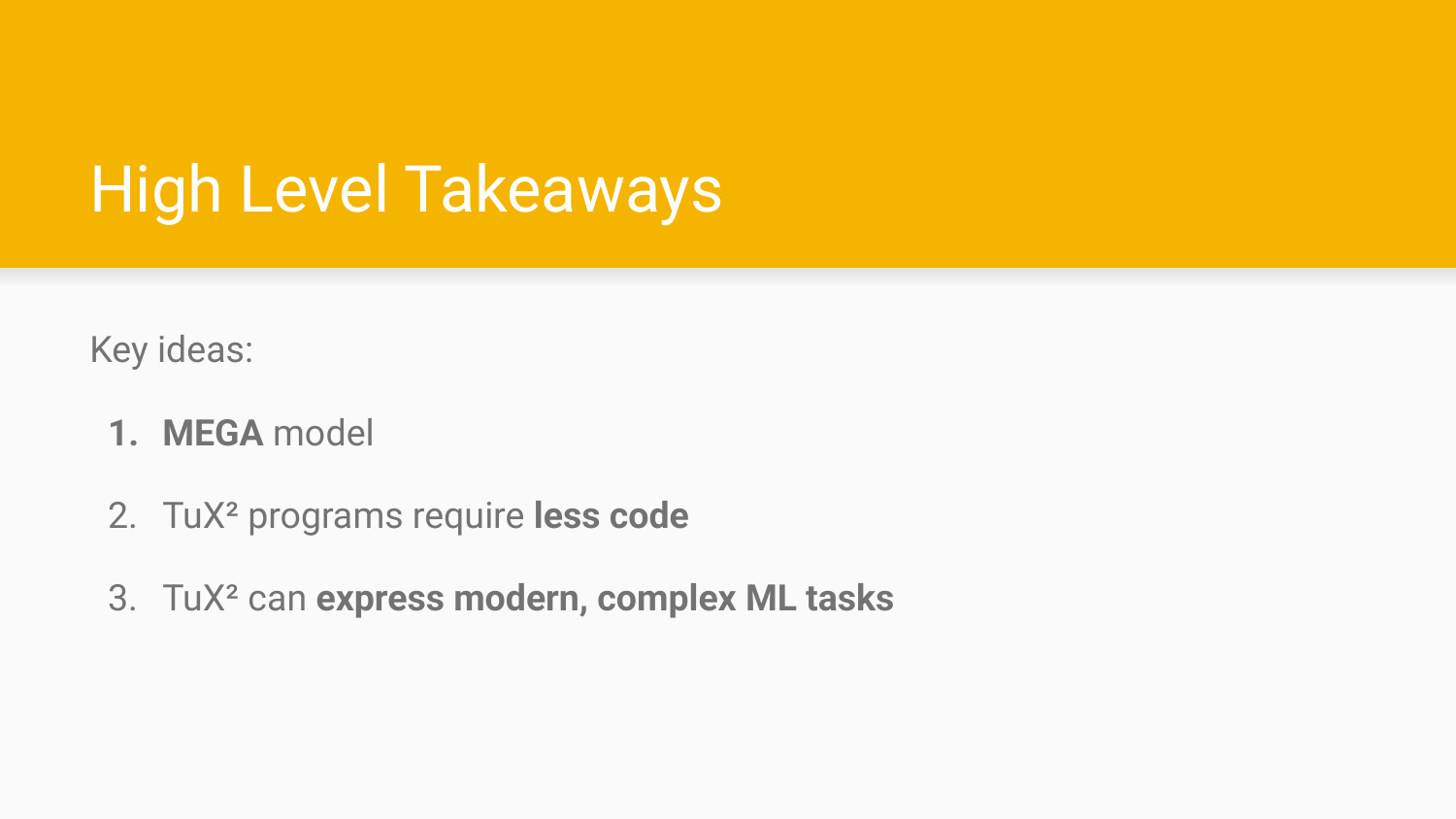

# High Level Takeaways
Key ideas:
MEGA model
TuX² programs require less code
TuX² can express modern, complex ML tasks